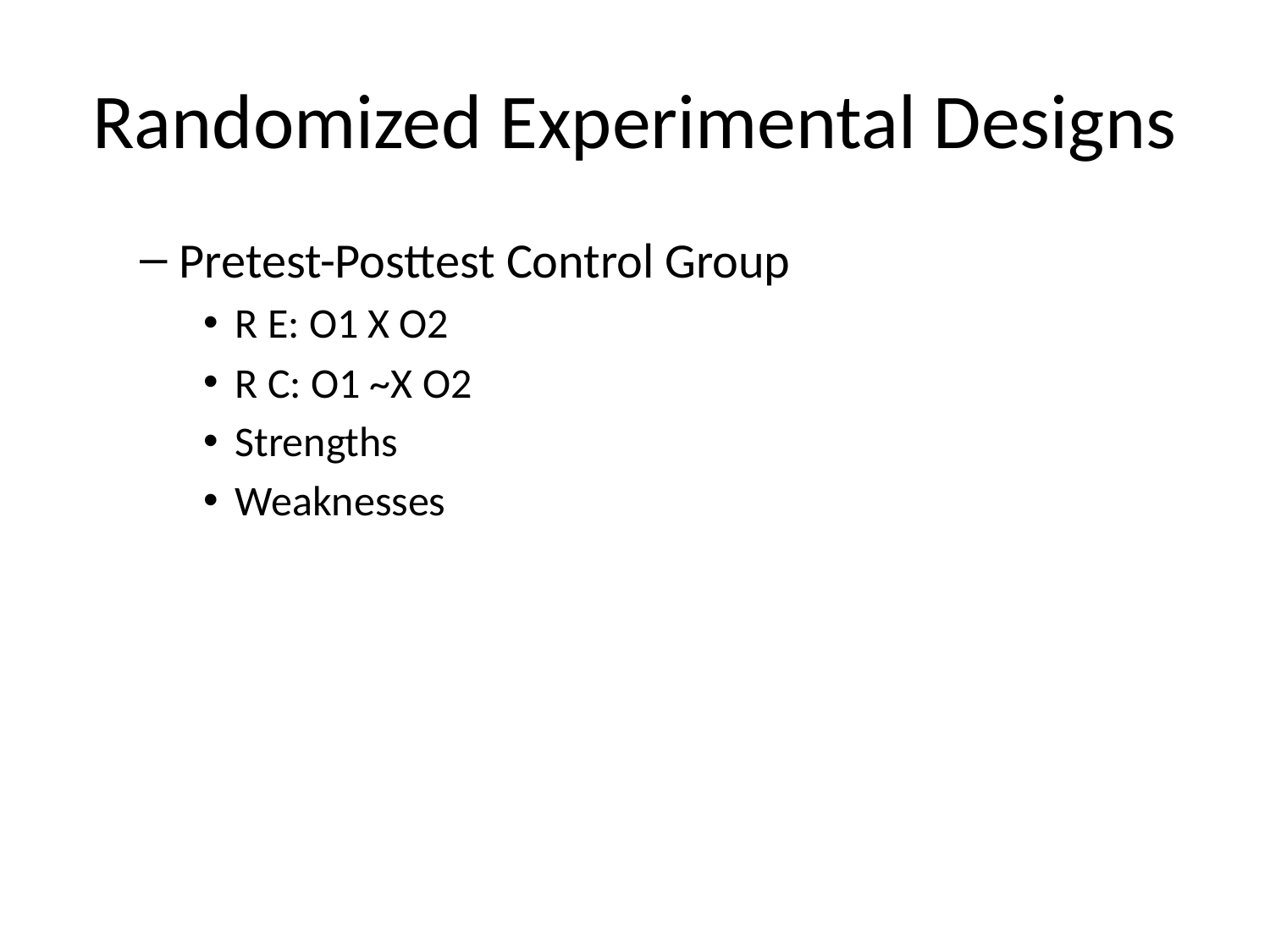

# Randomized Experimental Designs
Pretest-Posttest Control Group
R E: O1 X O2
R C: O1 ~X O2
Strengths
Weaknesses